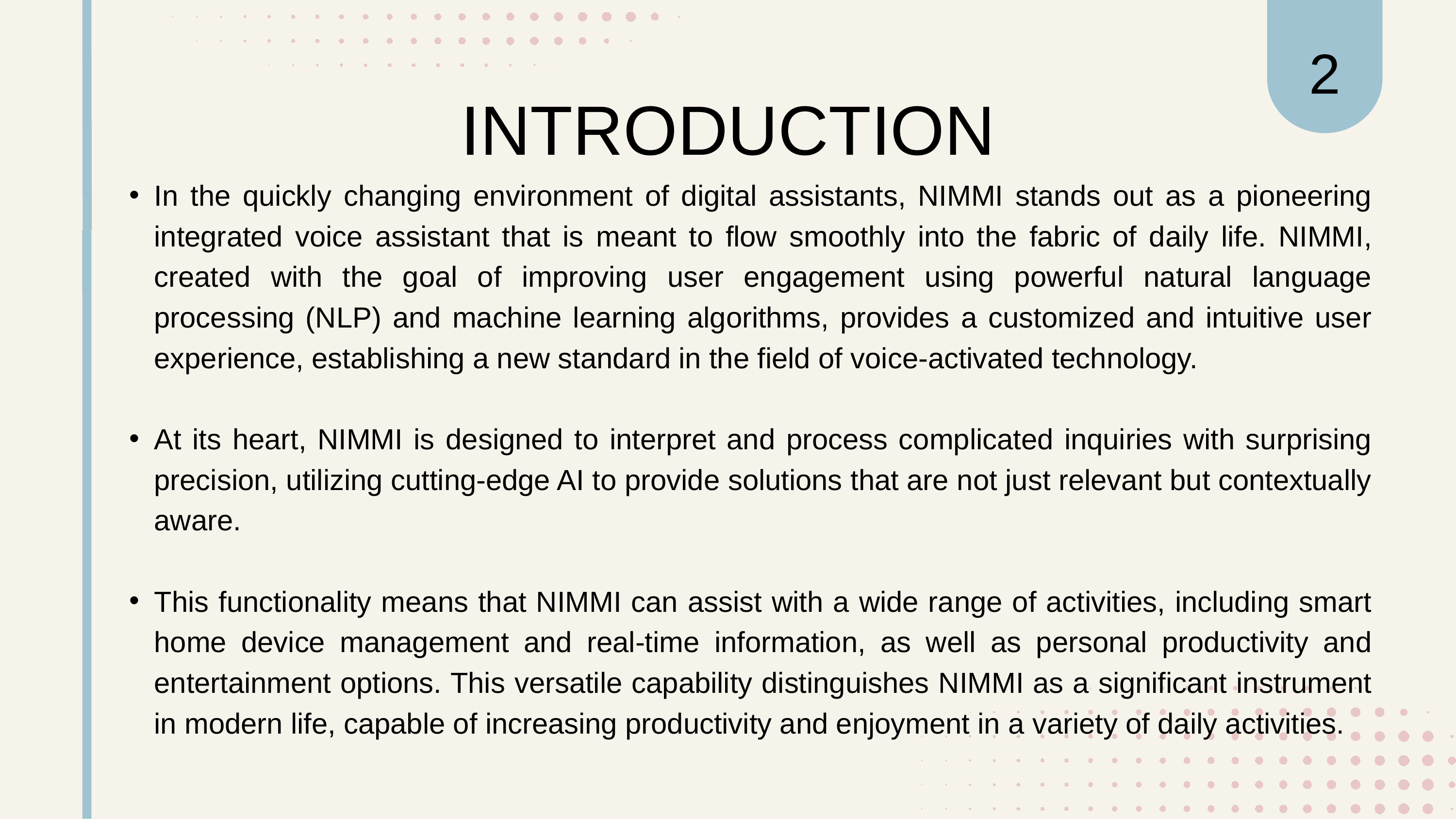

2

INTRODUCTION
In the quickly changing environment of digital assistants, NIMMI stands out as a pioneering integrated voice assistant that is meant to flow smoothly into the fabric of daily life. NIMMI, created with the goal of improving user engagement using powerful natural language processing (NLP) and machine learning algorithms, provides a customized and intuitive user experience, establishing a new standard in the field of voice-activated technology.

At its heart, NIMMI is designed to interpret and process complicated inquiries with surprising precision, utilizing cutting-edge AI to provide solutions that are not just relevant but contextually aware.

This functionality means that NIMMI can assist with a wide range of activities, including smart home device management and real-time information, as well as personal productivity and entertainment options. This versatile capability distinguishes NIMMI as a significant instrument in modern life, capable of increasing productivity and enjoyment in a variety of daily activities.